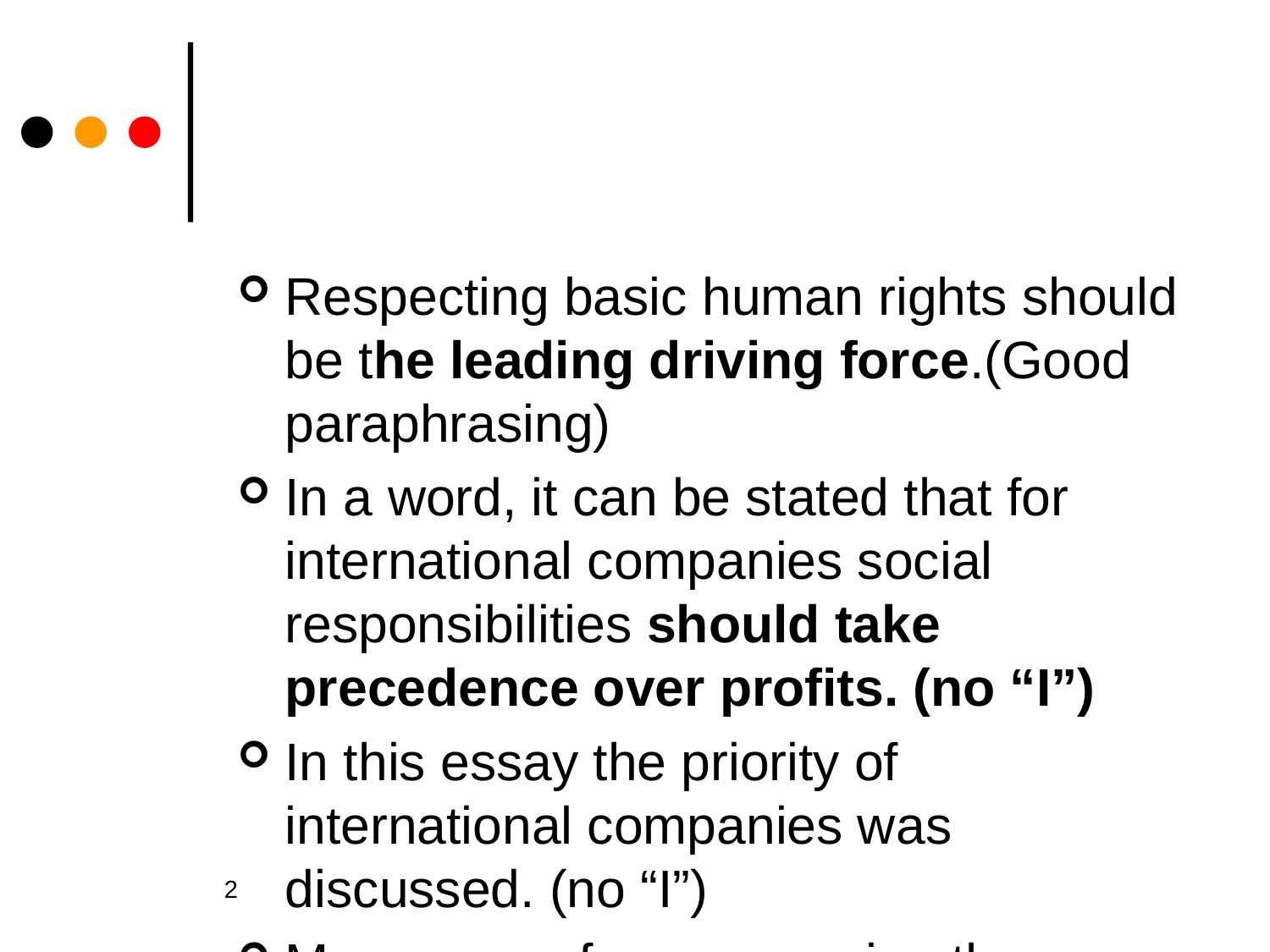

#
Respecting basic human rights should be the leading driving force.(Good paraphrasing)
In a word, it can be stated that for international companies social responsibilities should take precedence over profits. (no “I”)
In this essay the priority of international companies was discussed. (no “I”)
Moreover, a focus on rasing the company’s capital is the primary goal of business. (Good paraphrasing)
2